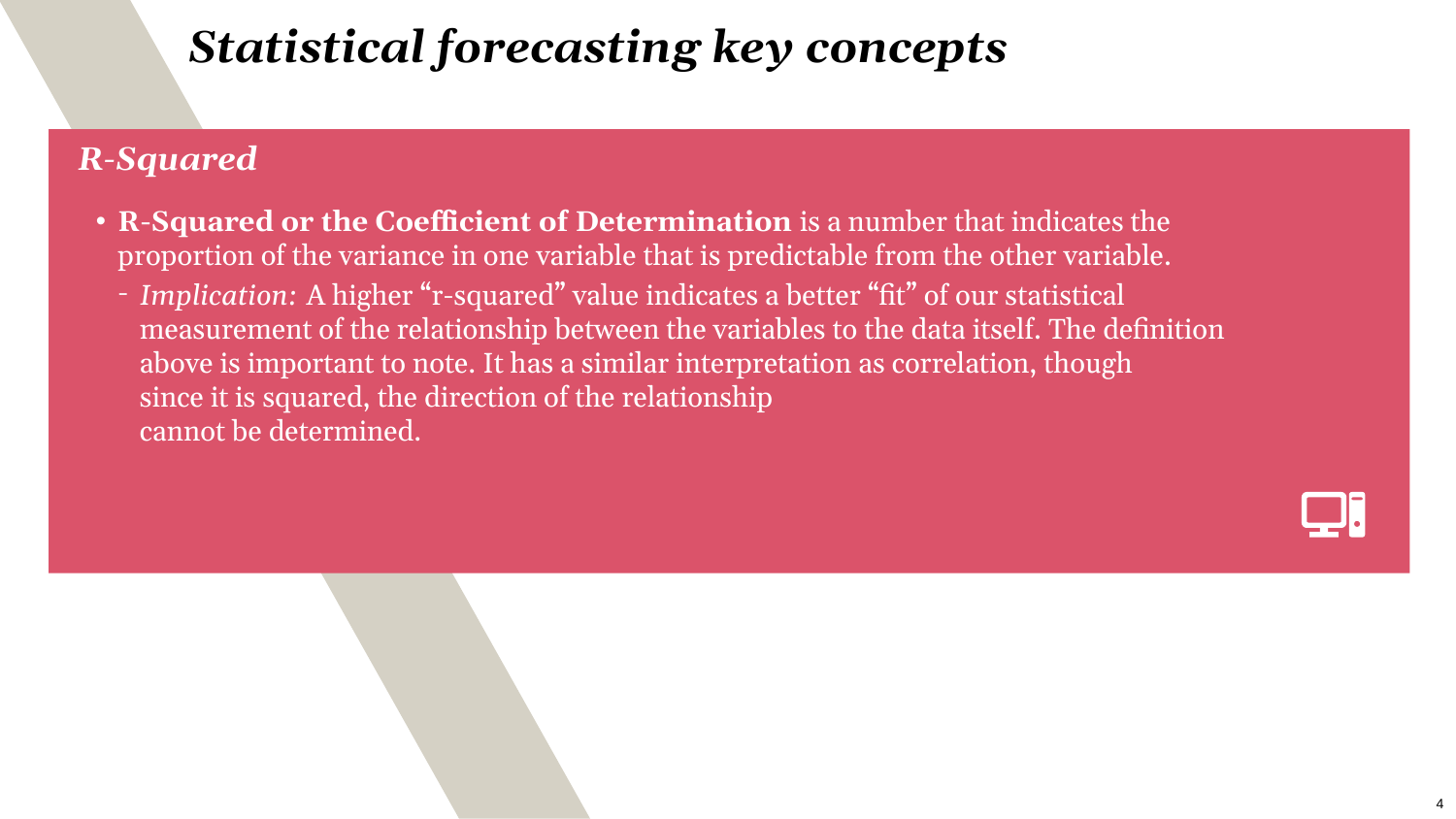

# Statistical forecasting key concepts

R-Squared
R-Squared or the Coefficient of Determination is a number that indicates the proportion of the variance in one variable that is predictable from the other variable.
Implication: A higher “r-squared” value indicates a better “fit” of our statistical measurement of the relationship between the variables to the data itself. The definition above is important to note. It has a similar interpretation as correlation, though
since it is squared, the direction of the relationship
cannot be determined.

4